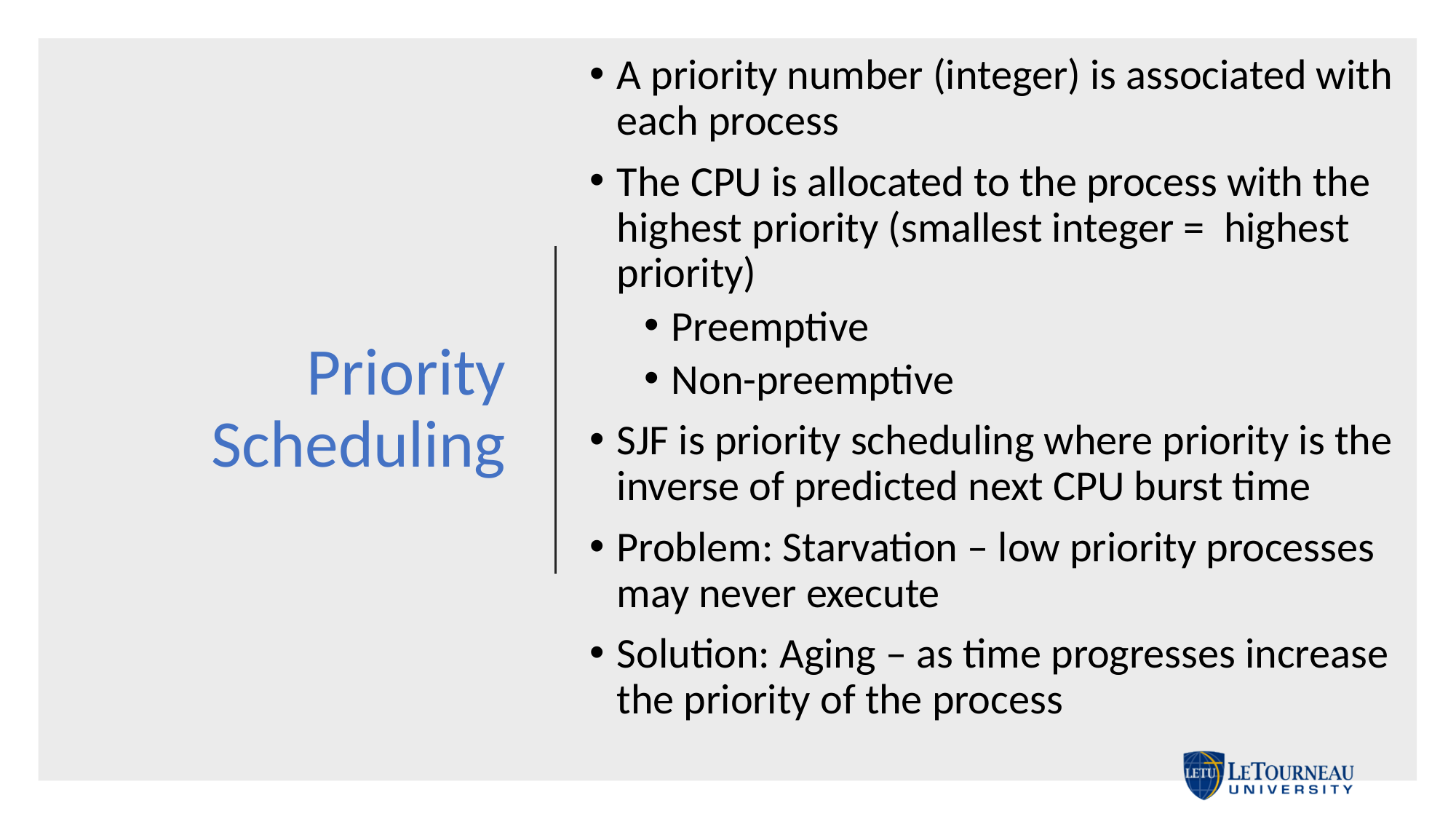

A priority number (integer) is associated with each process
The CPU is allocated to the process with the highest priority (smallest integer =  highest priority)
Preemptive
Non-preemptive
SJF is priority scheduling where priority is the inverse of predicted next CPU burst time
Problem: Starvation – low priority processes may never execute
Solution: Aging – as time progresses increase the priority of the process

# Priority Scheduling